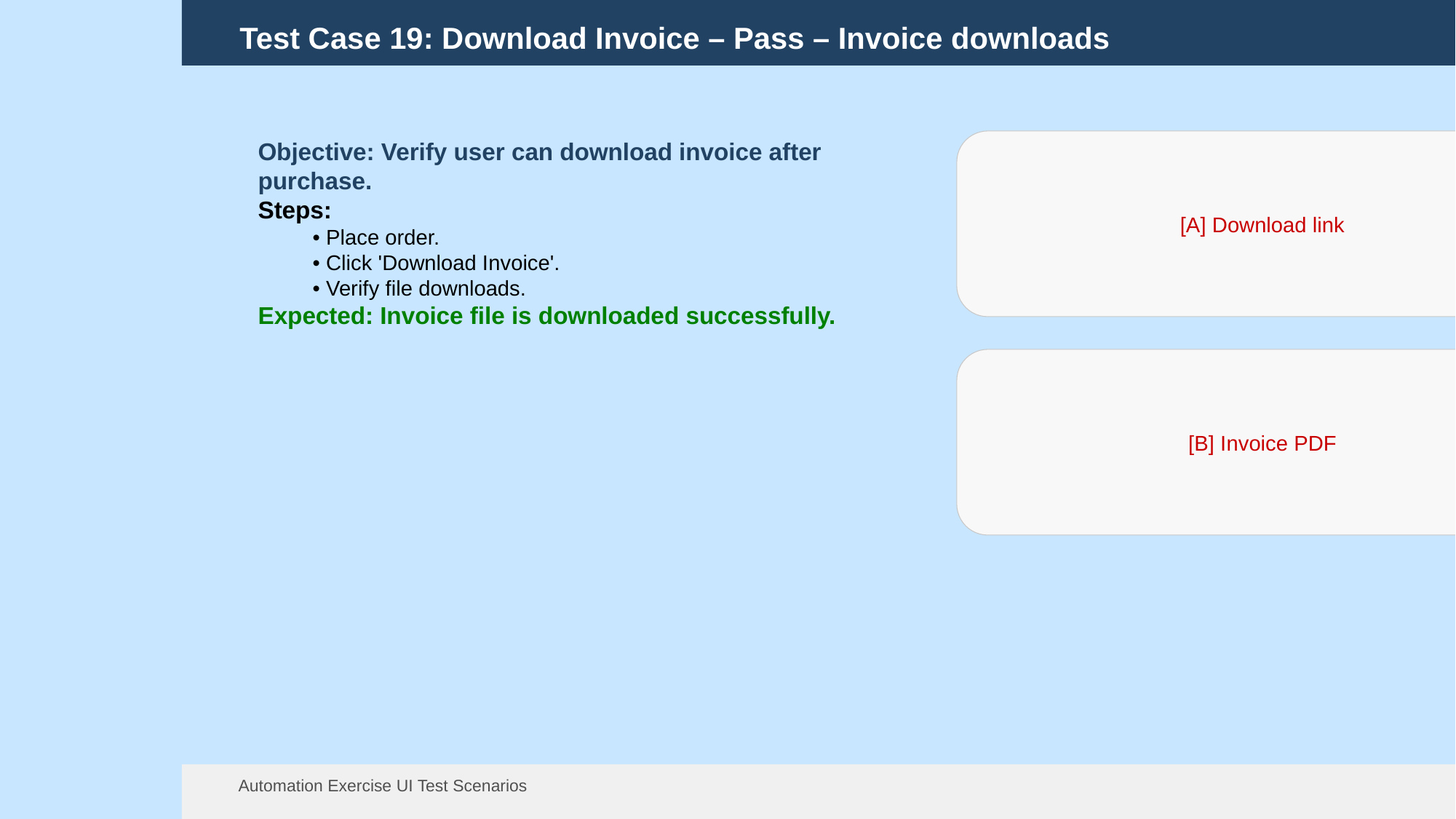

Test Case 19: Download Invoice – Pass – Invoice downloads
[A] Download link
Objective: Verify user can download invoice after purchase.
Steps:
• Place order.
• Click 'Download Invoice'.
• Verify file downloads.
Expected: Invoice file is downloaded successfully.
[B] Invoice PDF

Automation Exercise UI Test Scenarios
13 Aug 2025